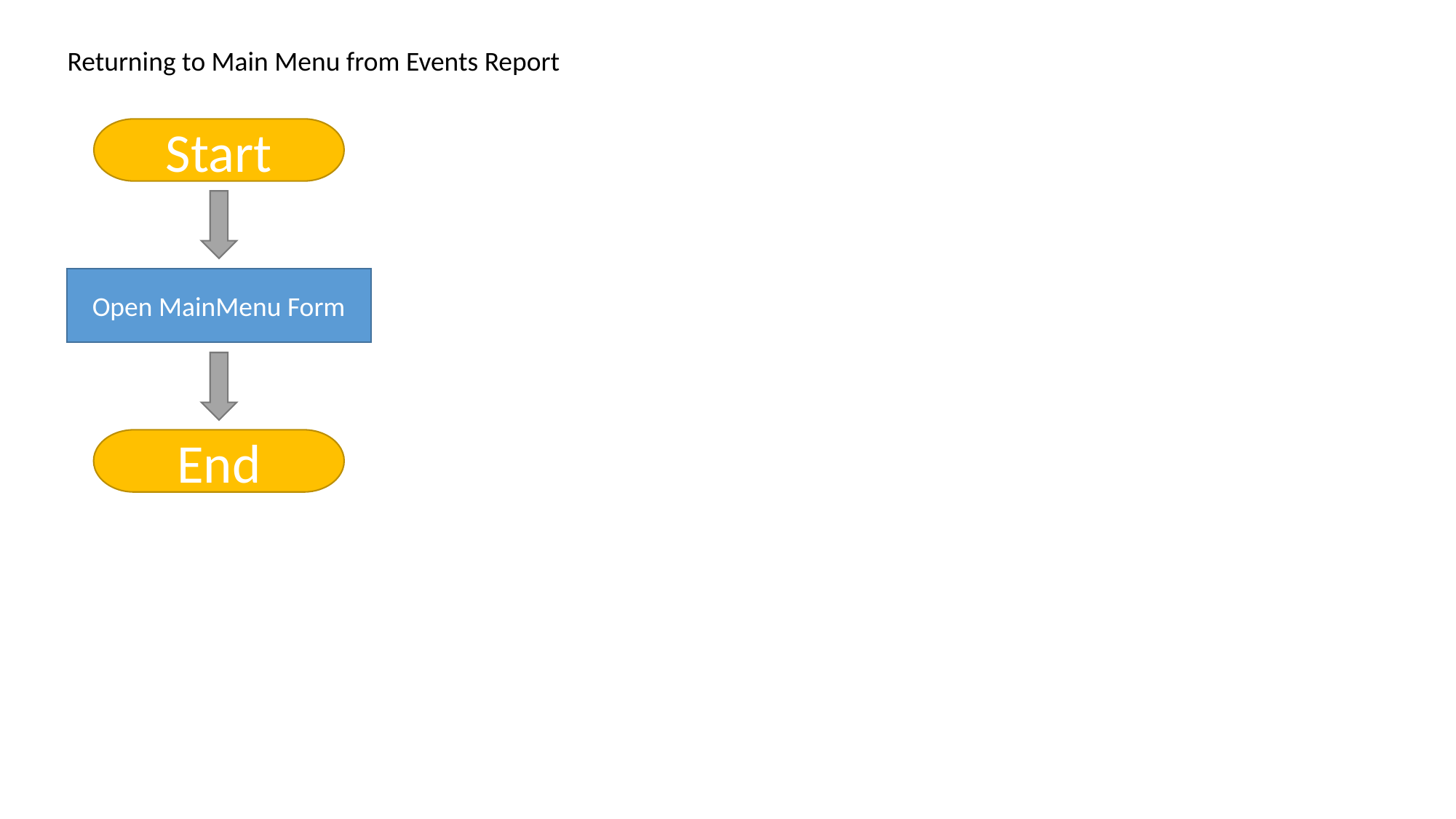

Returning to Main Menu from Events Report
Start

Open MainMenu Form

End